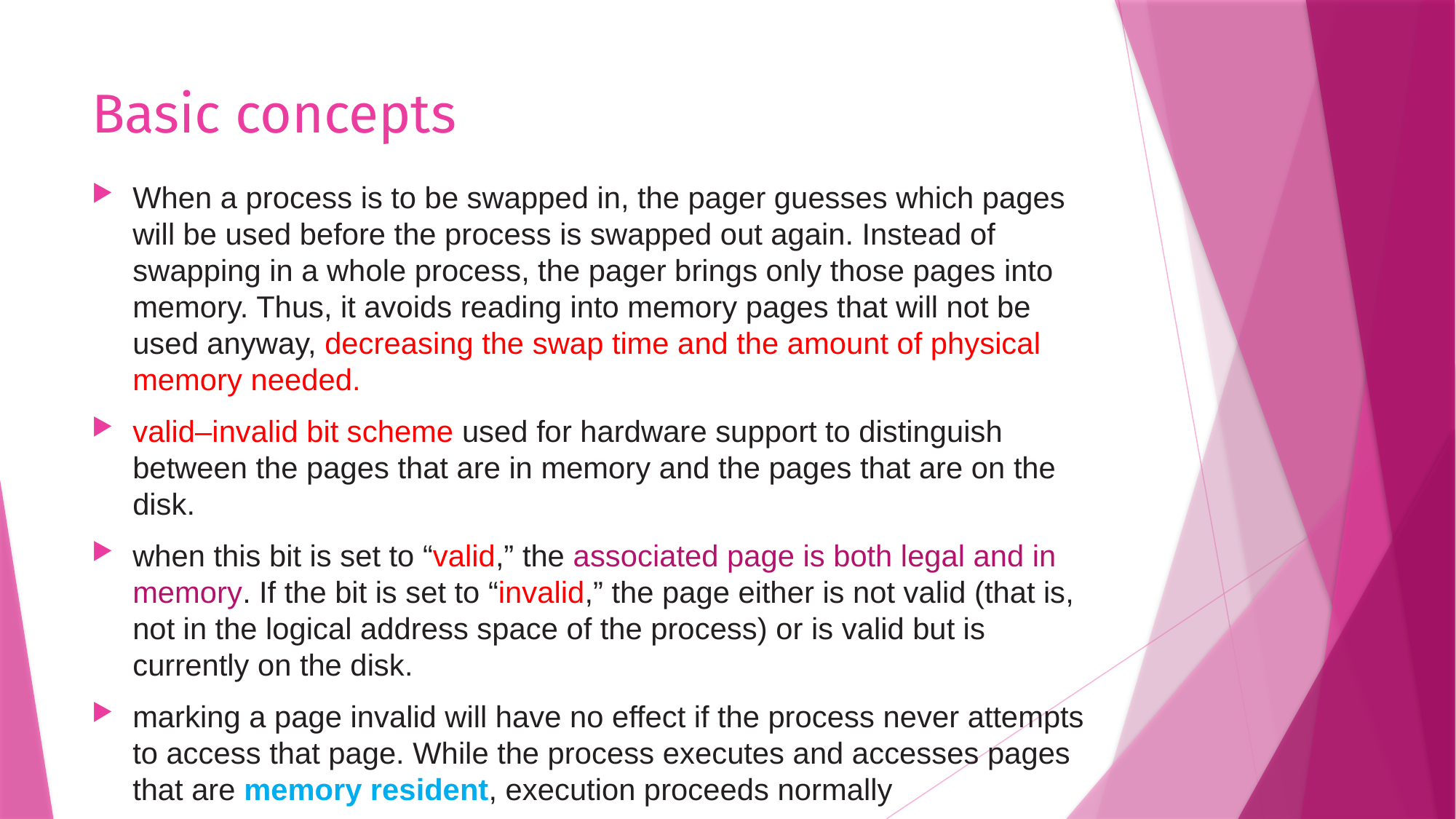

# Basic concepts
When a process is to be swapped in, the pager guesses which pages will be used before the process is swapped out again. Instead of swapping in a whole process, the pager brings only those pages into memory. Thus, it avoids reading into memory pages that will not be used anyway, decreasing the swap time and the amount of physical memory needed.
valid–invalid bit scheme used for hardware support to distinguish between the pages that are in memory and the pages that are on the disk.
when this bit is set to “valid,” the associated page is both legal and in memory. If the bit is set to “invalid,” the page either is not valid (that is, not in the logical address space of the process) or is valid but is currently on the disk.
marking a page invalid will have no effect if the process never attempts to access that page. While the process executes and accesses pages that are memory resident, execution proceeds normally